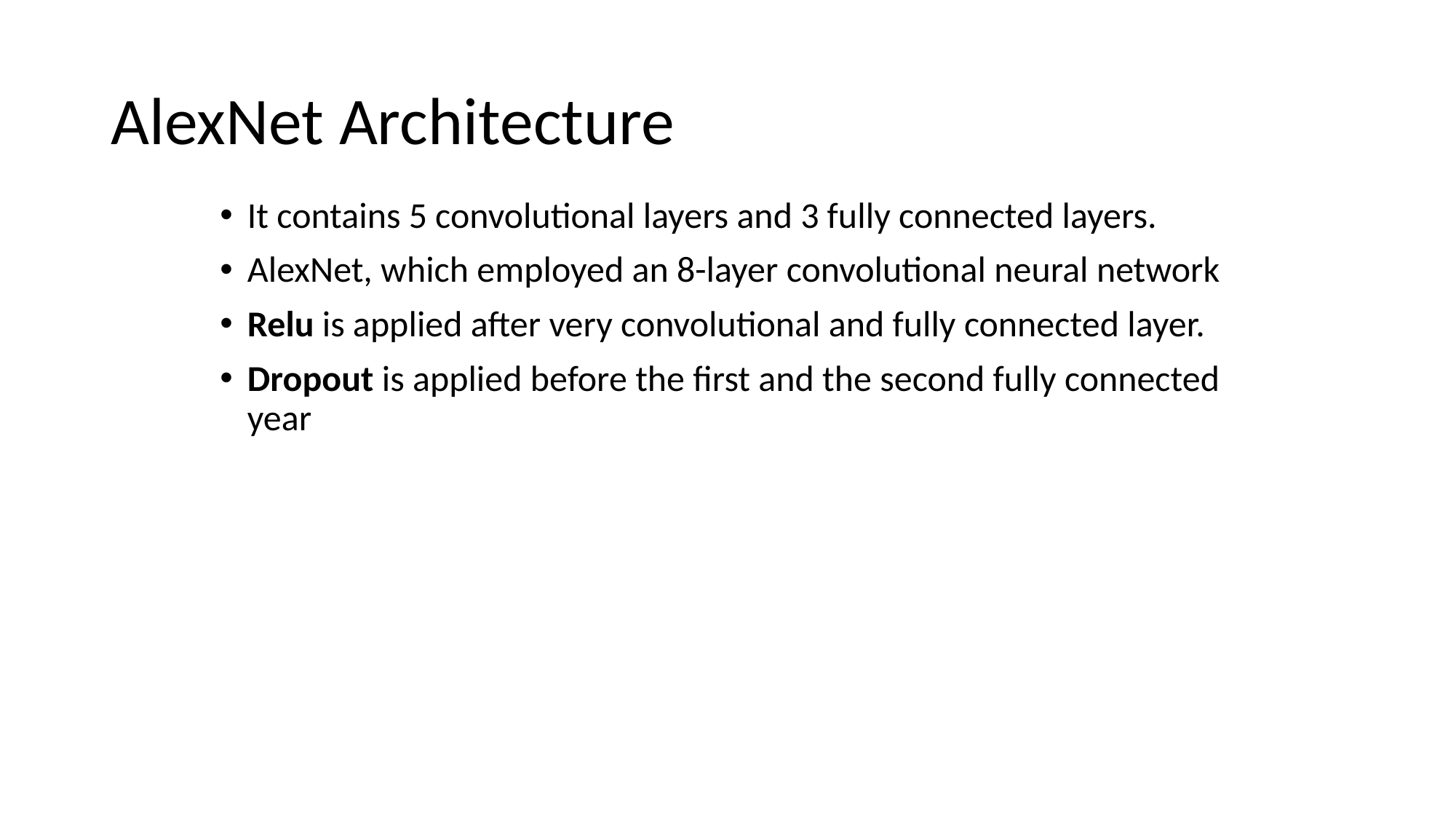

# AlexNet Architecture
It contains 5 convolutional layers and 3 fully connected layers.
AlexNet, which employed an 8-layer convolutional neural network
Relu is applied after very convolutional and fully connected layer.
Dropout is applied before the first and the second fully connected year